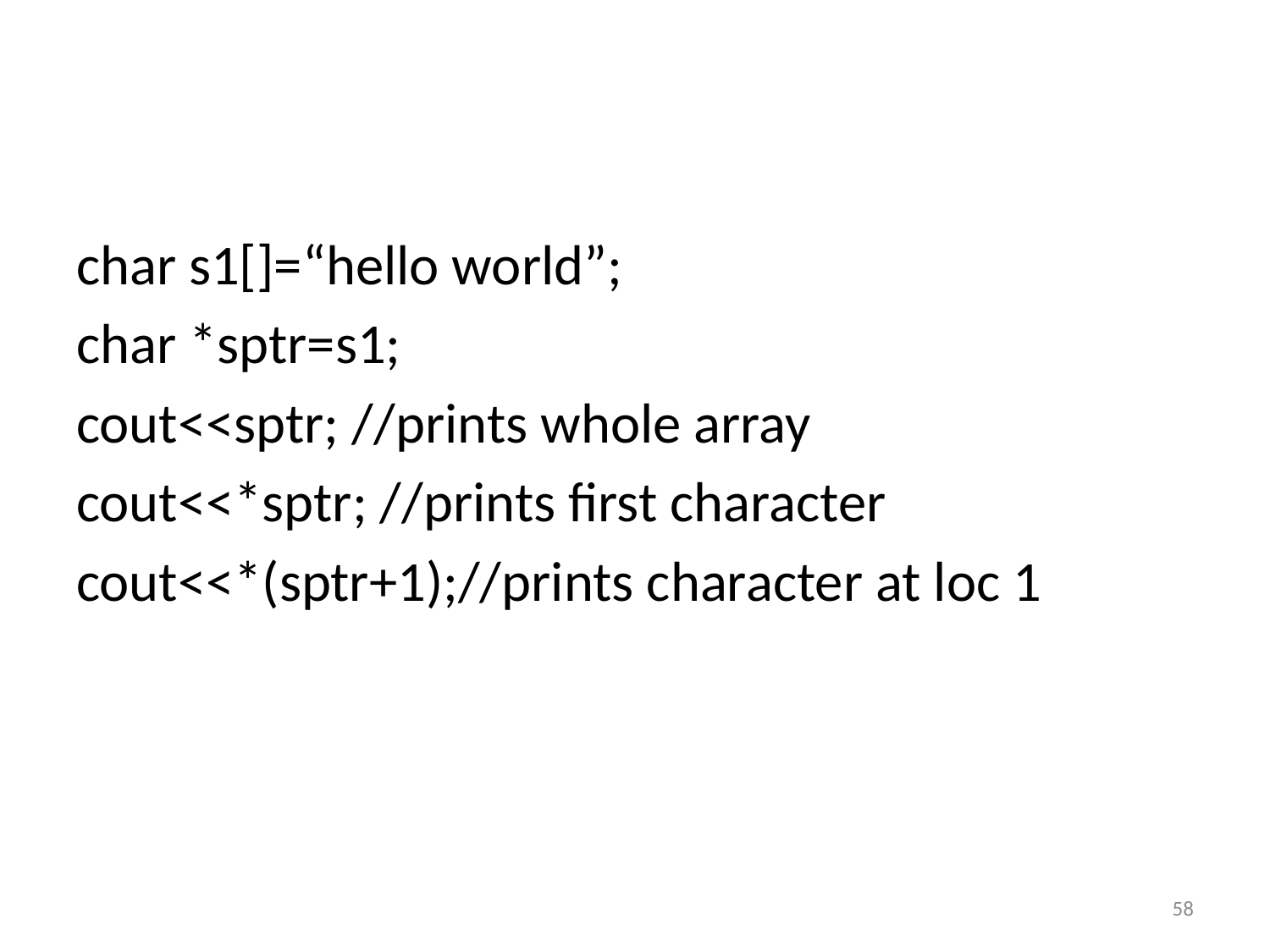

char s1[]=“hello world”;
char *sptr=s1;
cout<<sptr; //prints whole array
cout<<*sptr; //prints first character
cout<<*(sptr+1);//prints character at loc 1
58